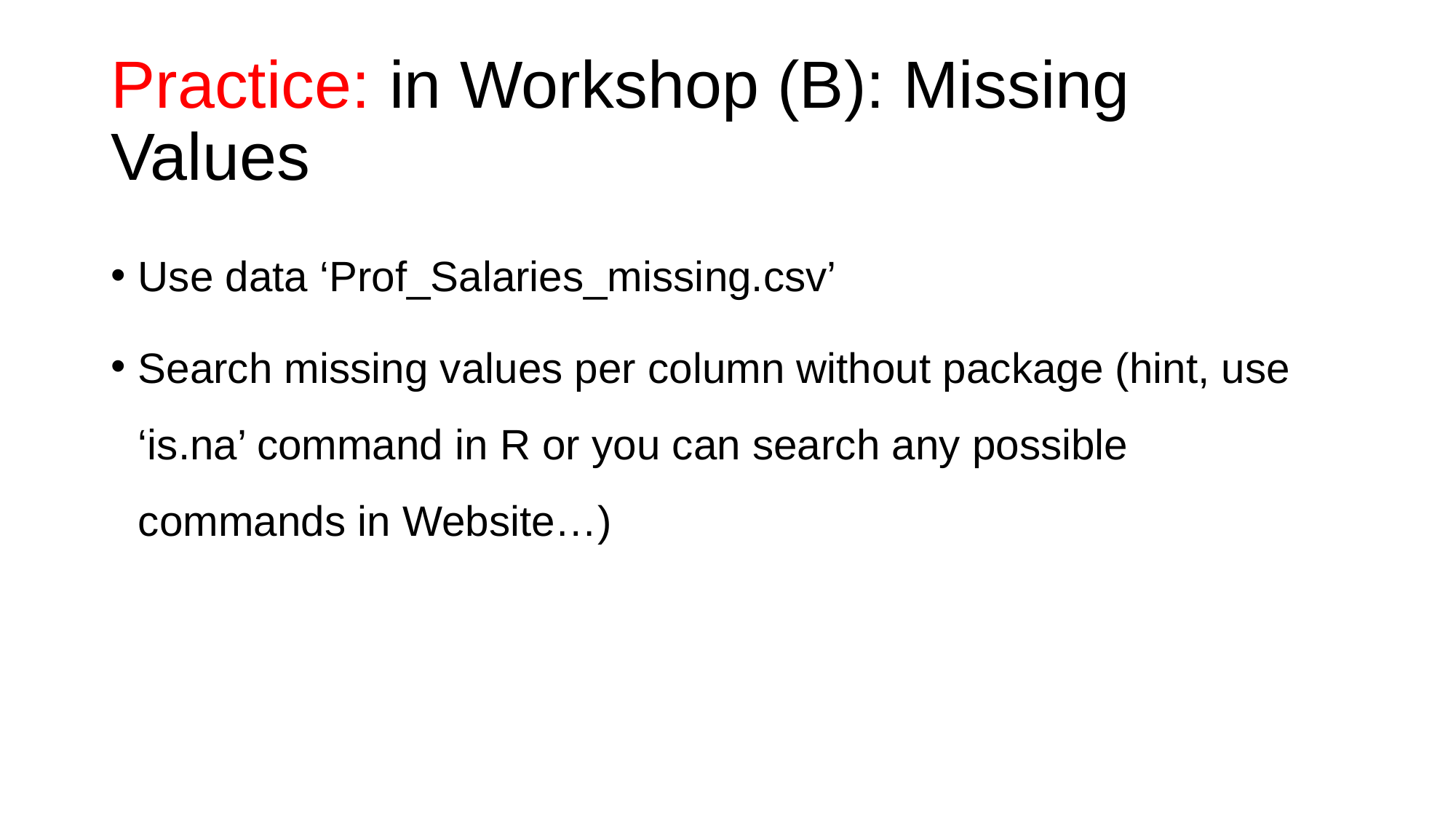

# Practice: in Workshop (B): Missing Values
Use data ‘Prof_Salaries_missing.csv’
Search missing values per column without package (hint, use ‘is.na’ command in R or you can search any possible commands in Website…)